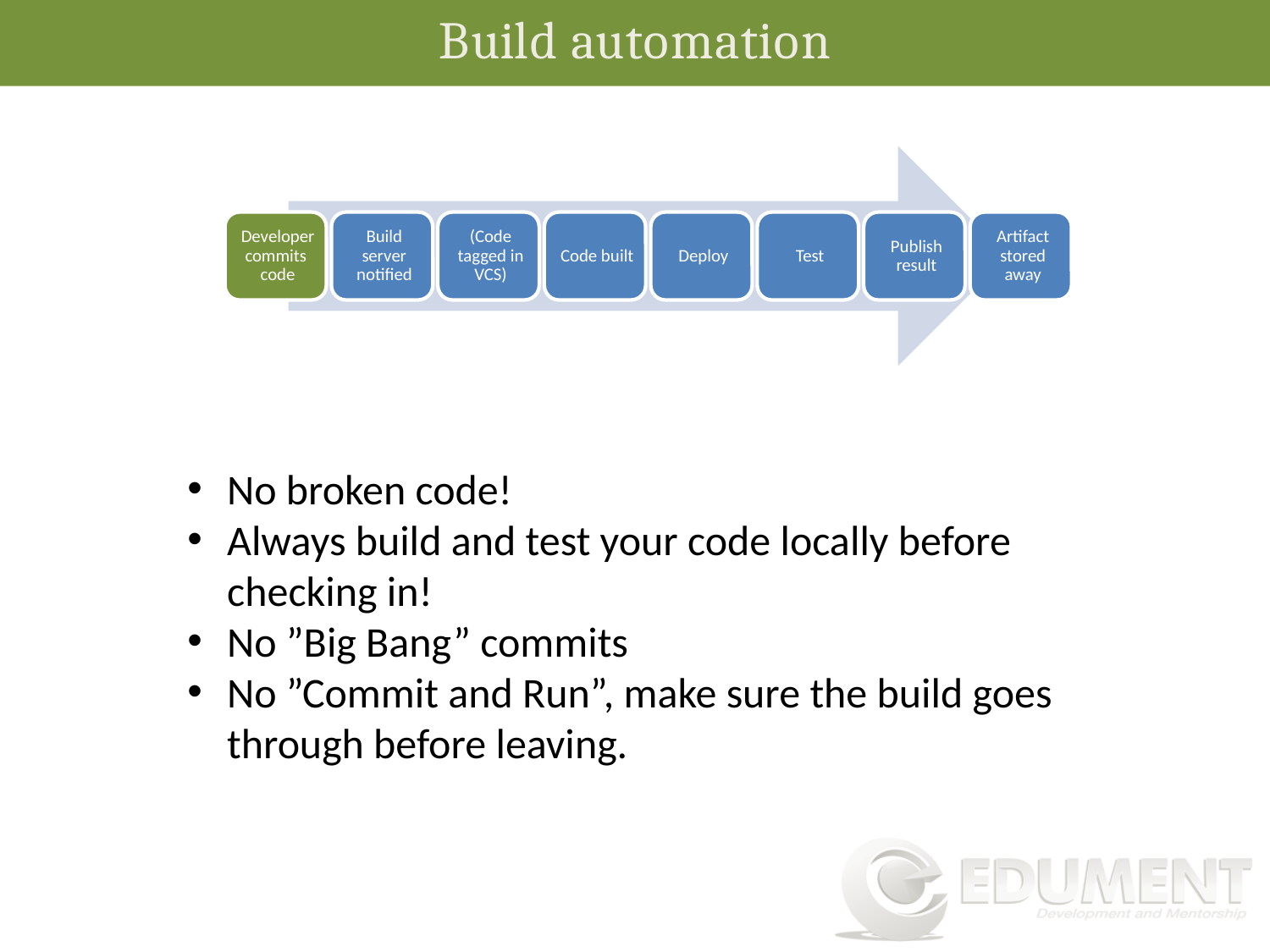

Build automation

Developer commits  code
Build server notified
(Code tagged in VCS)
Code built
Deploy
Test
Publish result
Artifact stored away
No broken code!
Always build and test your code locally before checking in!
No ”Big Bang” commits
No ”Commit and Run”, make sure the build goes through before leaving.